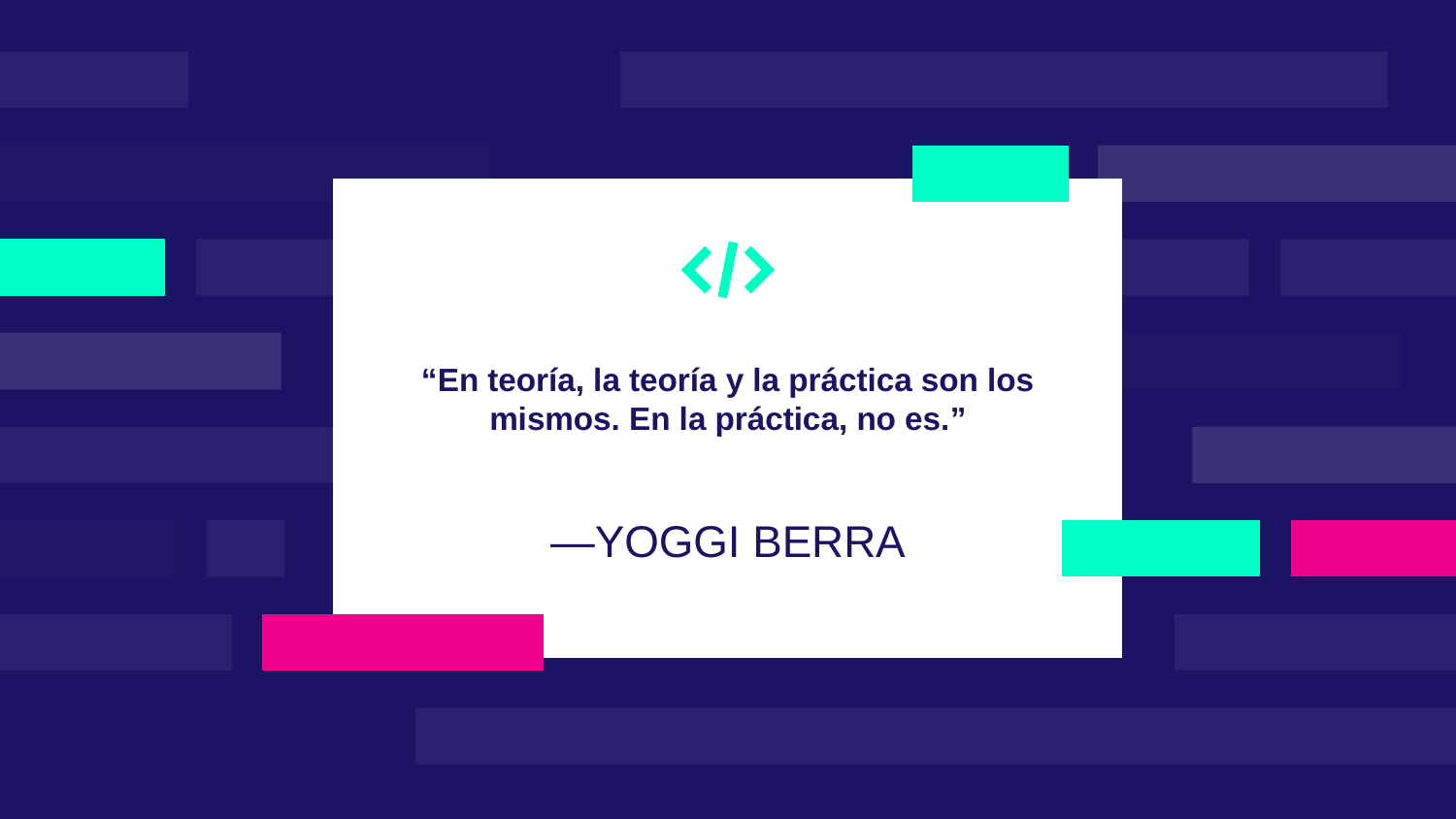

“En teoría, la teoría y la práctica son los mismos. En la práctica, no es.”

# —YOGGI BERRA